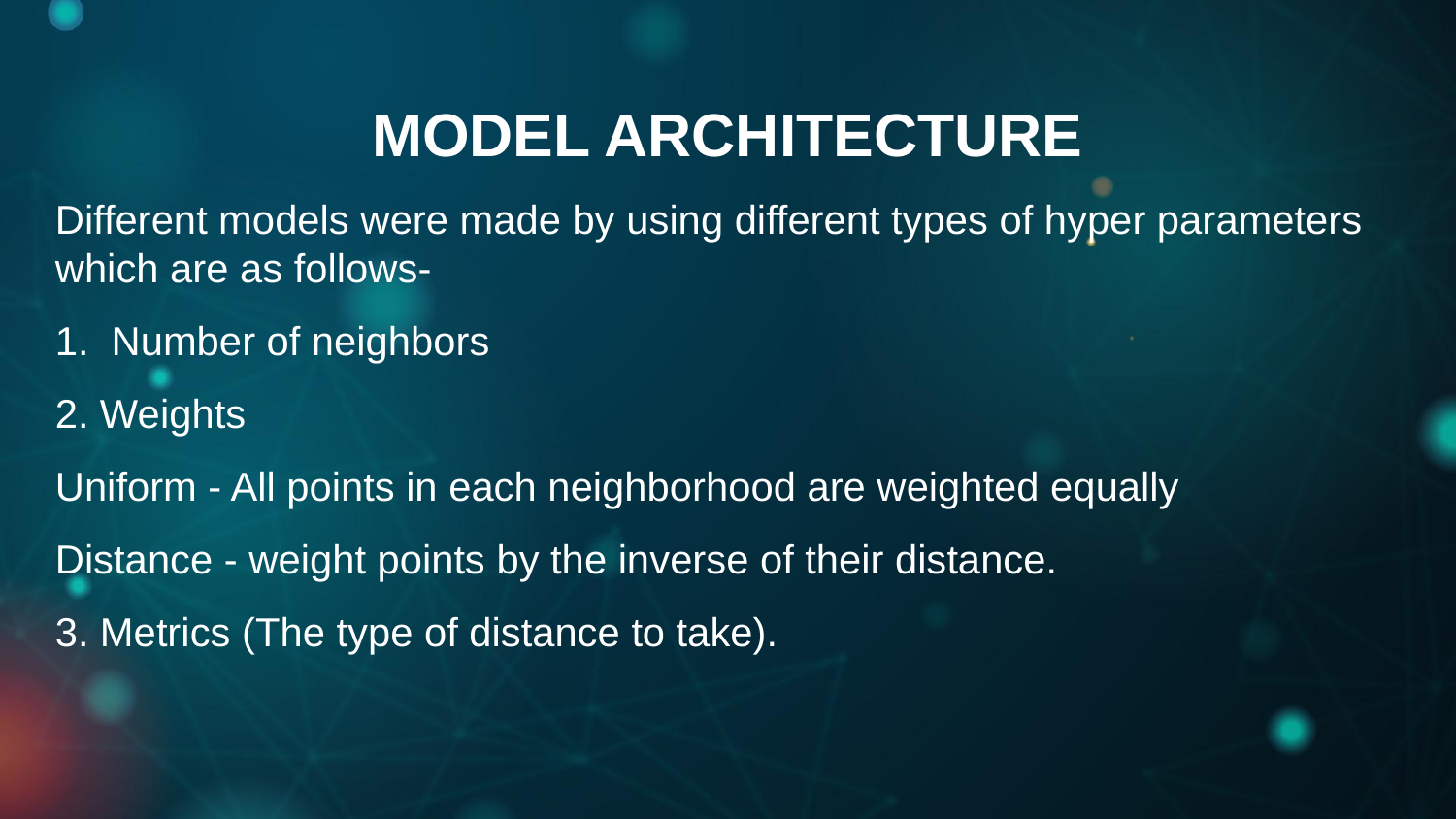

# MODEL ARCHITECTURE
Different models were made by using different types of hyper parameters which are as follows-
1.  Number of neighbors
2. Weights
Uniform - All points in each neighborhood are weighted equally
Distance - weight points by the inverse of their distance.
3. Metrics (The type of distance to take).